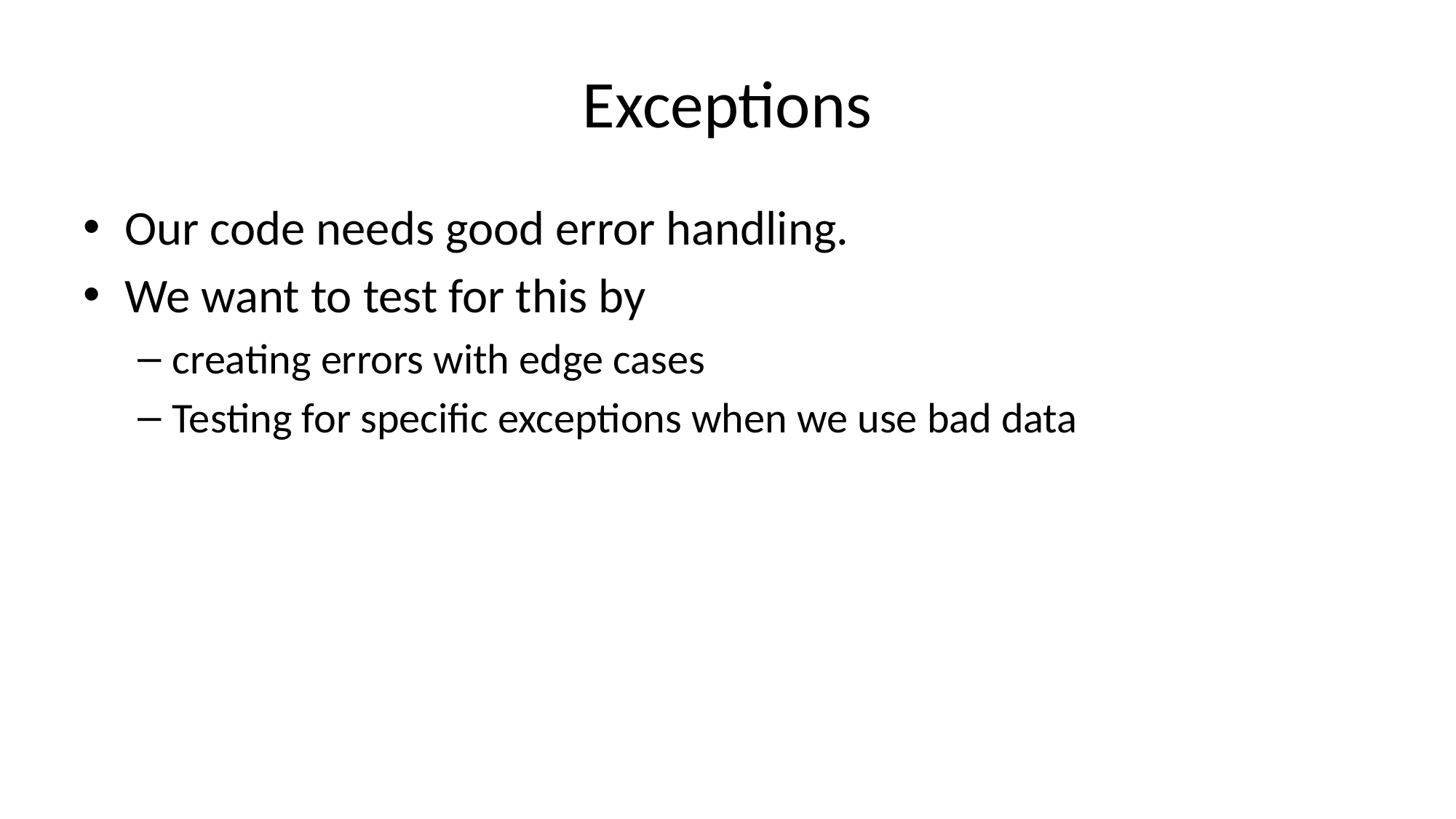

# Exceptions
Our code needs good error handling.
We want to test for this by
creating errors with edge cases
Testing for specific exceptions when we use bad data